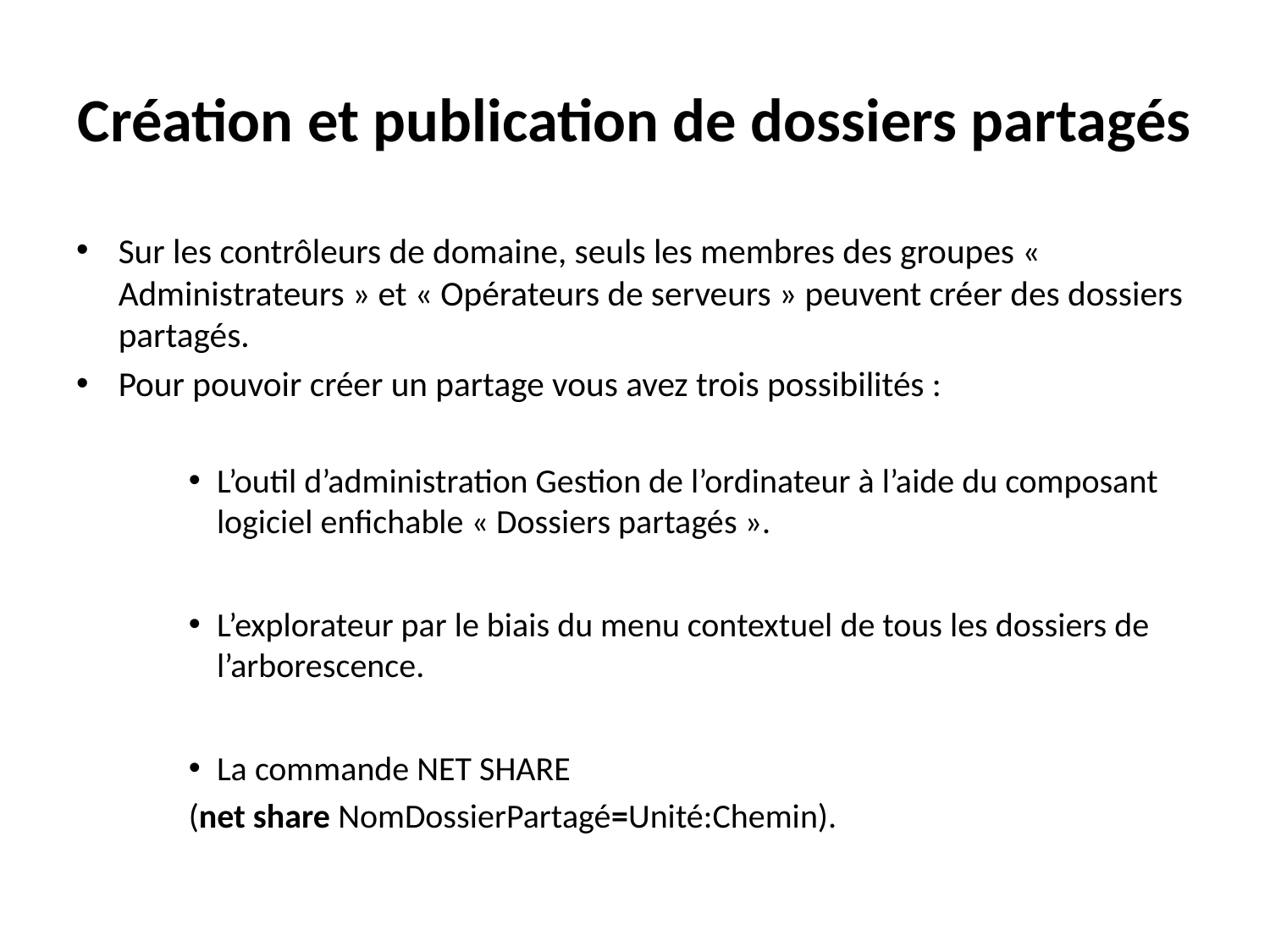

# Création et publication de dossiers partagés
Sur les contrôleurs de domaine, seuls les membres des groupes « Administrateurs » et « Opérateurs de serveurs » peuvent créer des dossiers partagés.
Pour pouvoir créer un partage vous avez trois possibilités :

L’outil d’administration Gestion de l’ordinateur à l’aide du composant logiciel enfichable « Dossiers partagés ».

L’explorateur par le biais du menu contextuel de tous les dossiers de l’arborescence.

La commande NET SHARE
(net share NomDossierPartagé=Unité:Chemin).